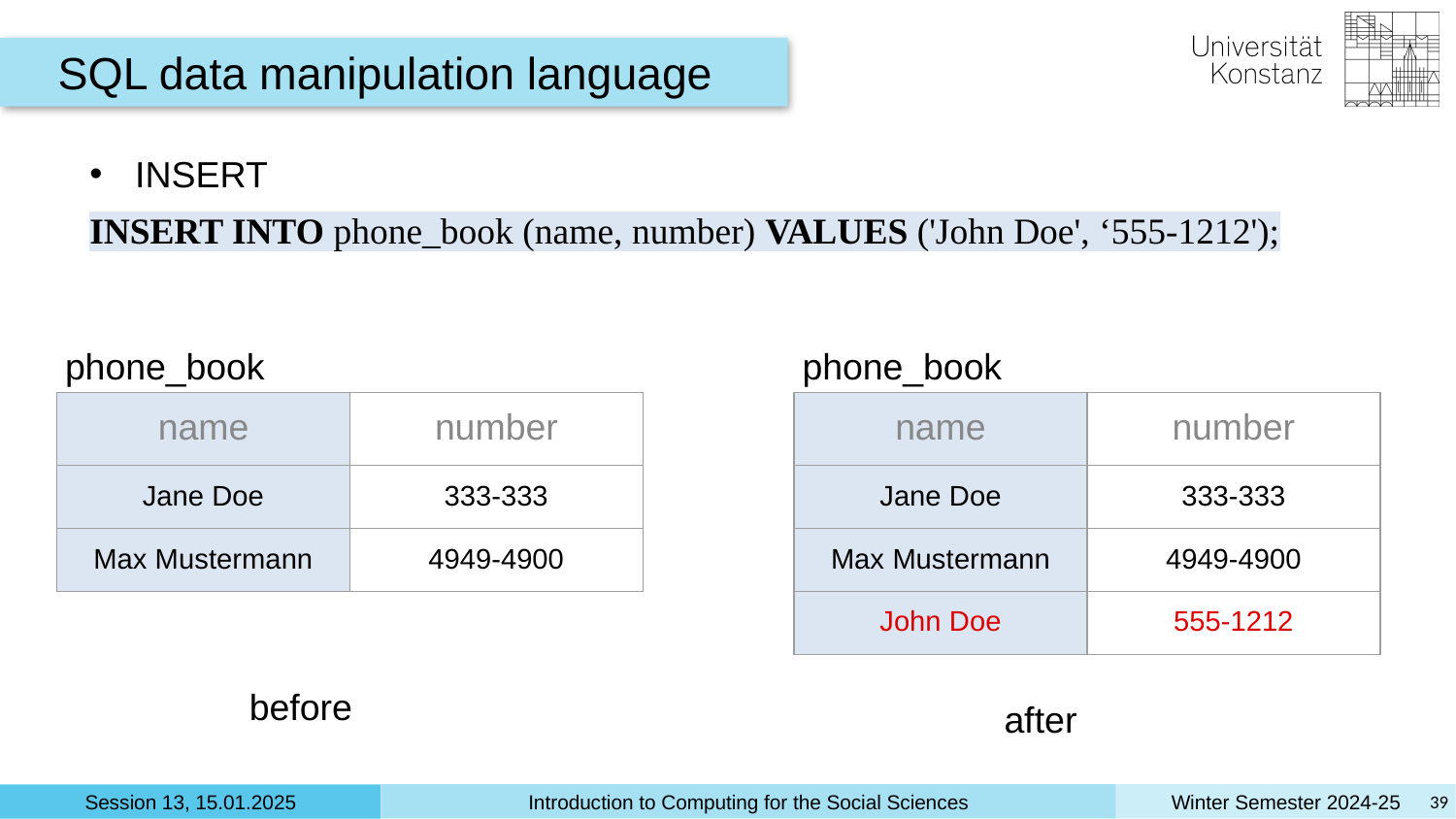

SQL data manipulation language

INSERT
INSERT INTO phone_book (name, number) VALUES ('John Doe', ‘555-1212');

phone_book
phone_book
| name | number |
| --- | --- |
| Jane Doe | 333-333 |
| Max Mustermann | 4949-4900 |
| name | number |
| --- | --- |
| Jane Doe | 333-333 |
| Max Mustermann | 4949-4900 |
| John Doe | 555-1212 |
before
after